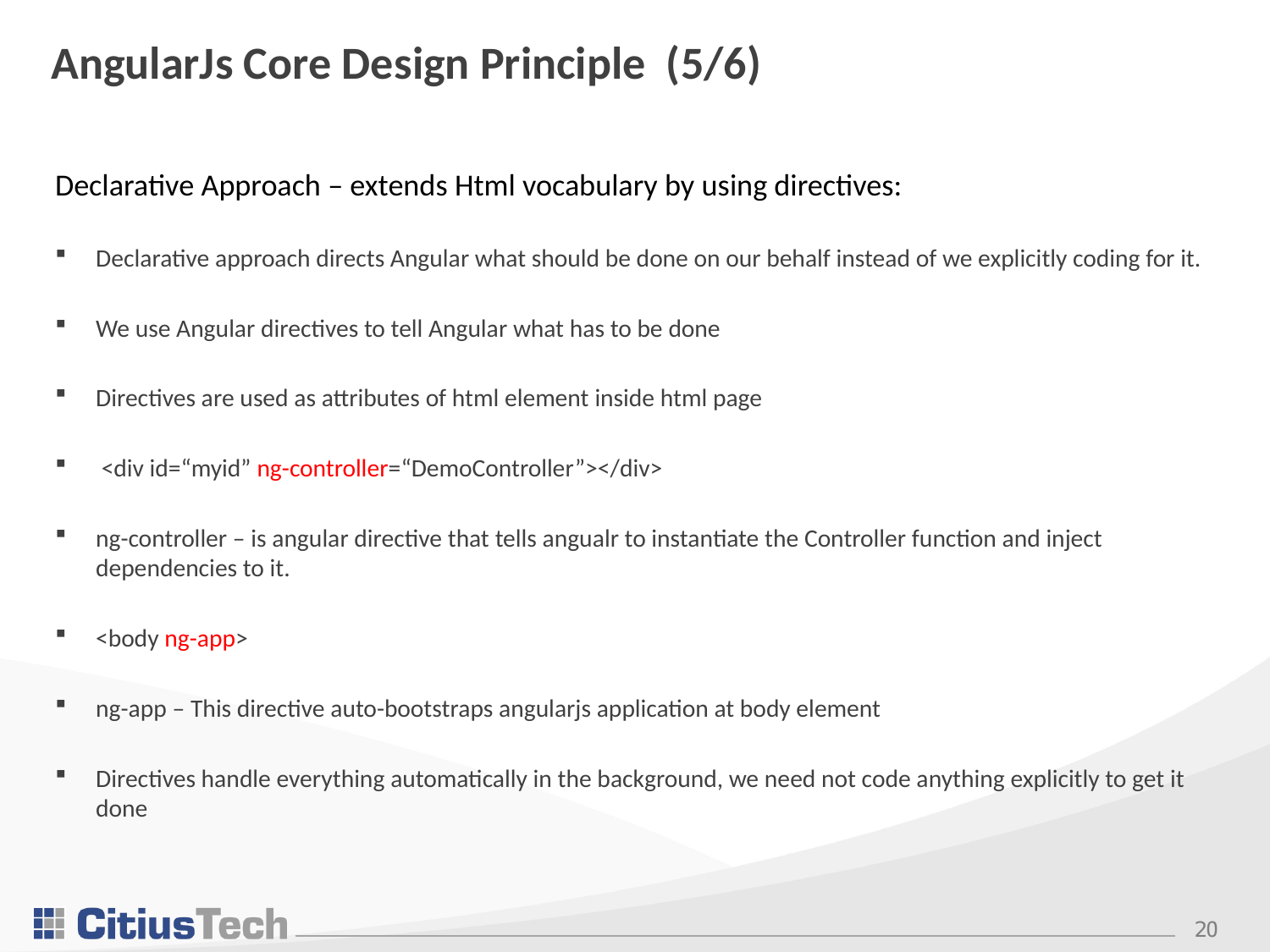

# AngularJs Core Design Principle  (5/6)
Declarative Approach – extends Html vocabulary by using directives:

Declarative approach directs Angular what should be done on our behalf instead of we explicitly coding for it.

We use Angular directives to tell Angular what has to be done

Directives are used as attributes of html element inside html page

 <div id=“myid” ng-controller=“DemoController”></div>

ng-controller – is angular directive that tells angualr to instantiate the Controller function and inject dependencies to it.

<body ng-app>

ng-app – This directive auto-bootstraps angularjs application at body element

Directives handle everything automatically in the background, we need not code anything explicitly to get it done